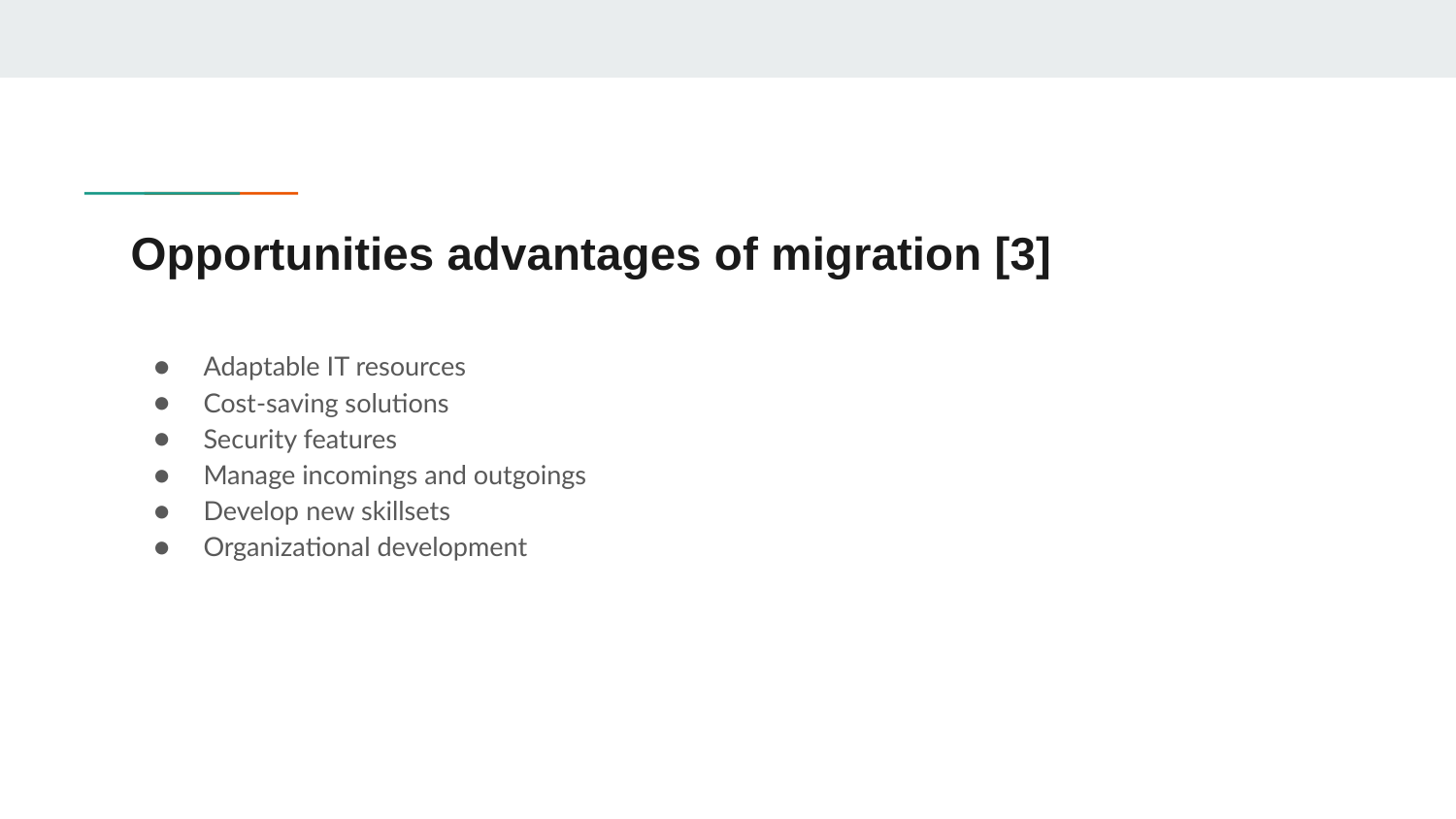

# Opportunities advantages of migration [3]
Adaptable IT resources
Cost-saving solutions
Security features
Manage incomings and outgoings
Develop new skillsets
Organizational development